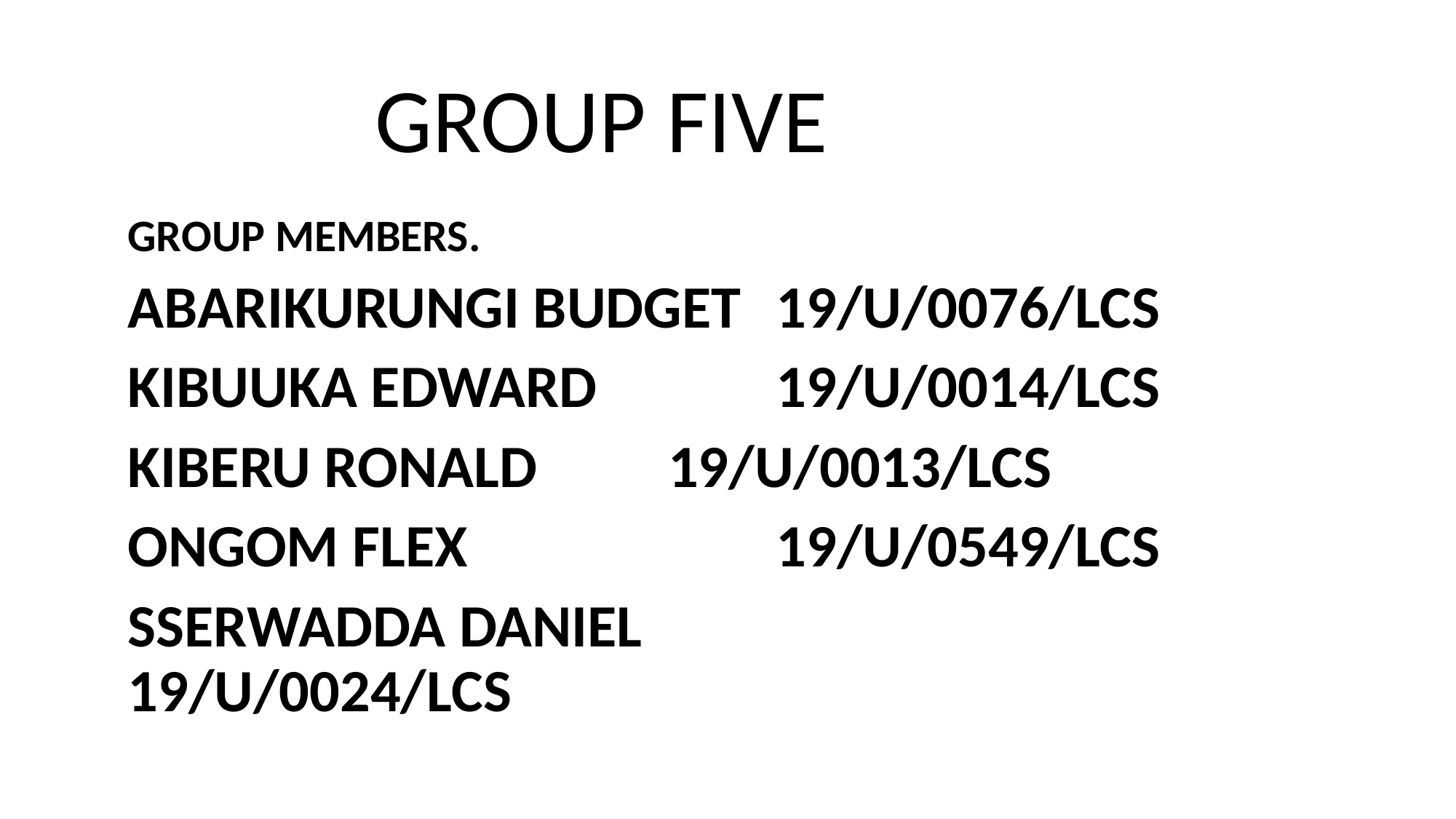

# GROUP FIVE
GROUP MEMBERS.
ABARIKURUNGI BUDGET		19/U/0076/LCS
KIBUUKA EDWARD			19/U/0014/LCS
KIBERU RONALD			 	19/U/0013/LCS
ONGOM FLEX			        		19/U/0549/LCS
SSERWADDA DANIEL		        	19/U/0024/LCS